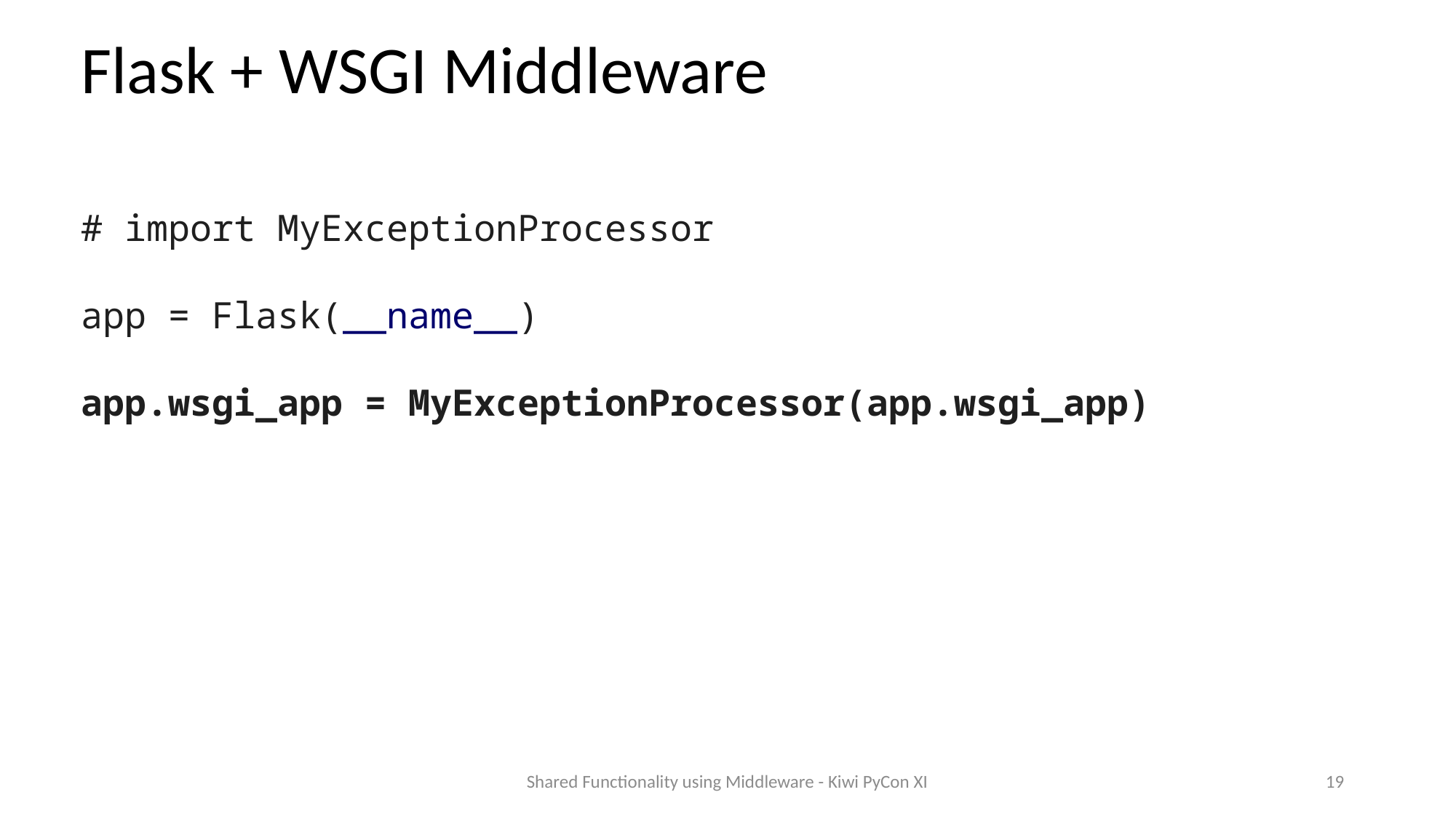

# Flask + WSGI Middleware
# import MyExceptionProcessor
app = Flask(__name__)

app.wsgi_app = MyExceptionProcessor(app.wsgi_app)

Shared Functionality using Middleware - Kiwi PyCon XI
19